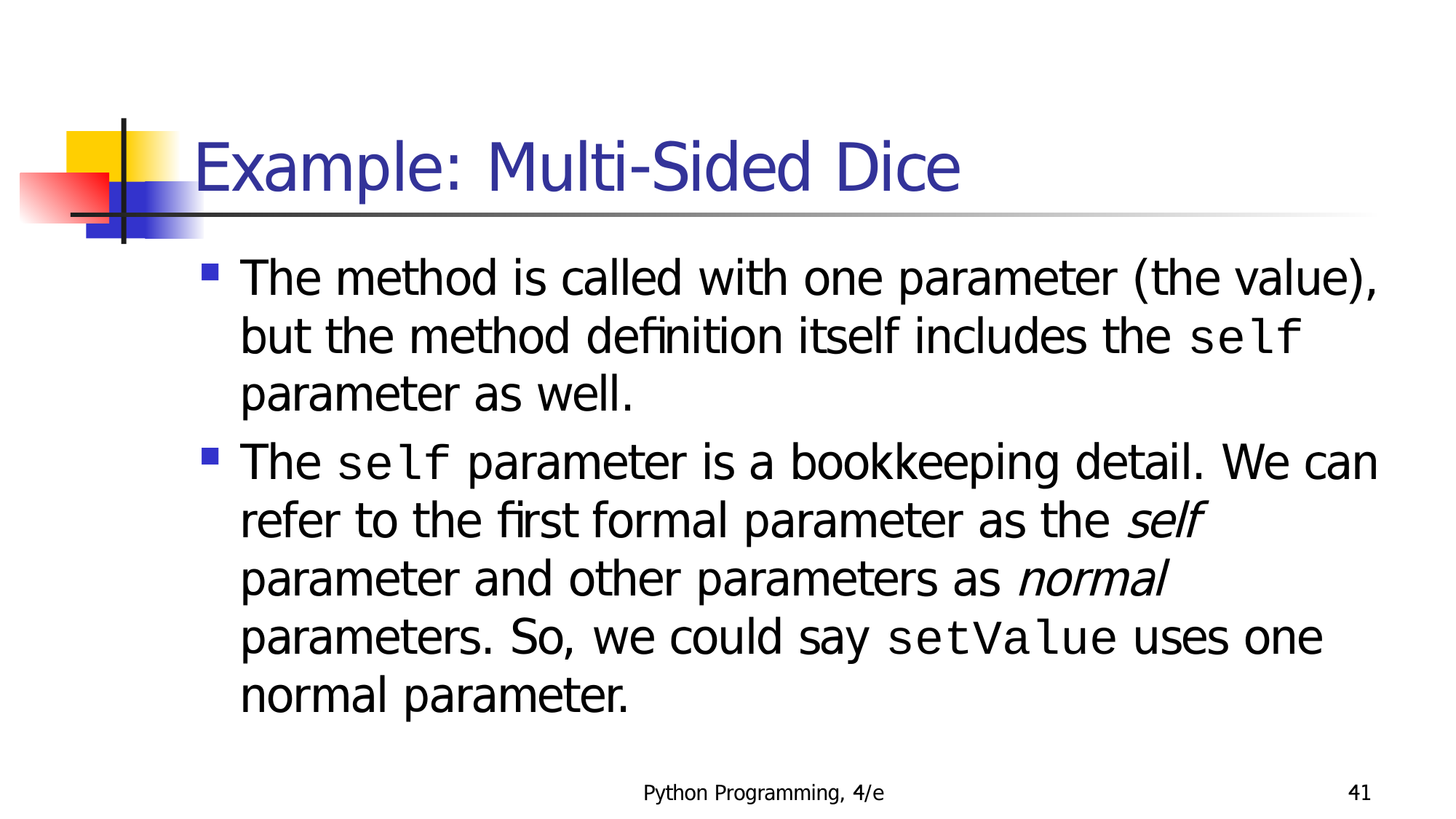

# Example: Multi-Sided Dice
The method is called with one parameter (the value), but the method definition itself includes the self parameter as well.
The self parameter is a bookkeeping detail. We can refer to the first formal parameter as the self parameter and other parameters as normal parameters. So, we could say setValue uses one normal parameter.

Python Programming, 4/e
41